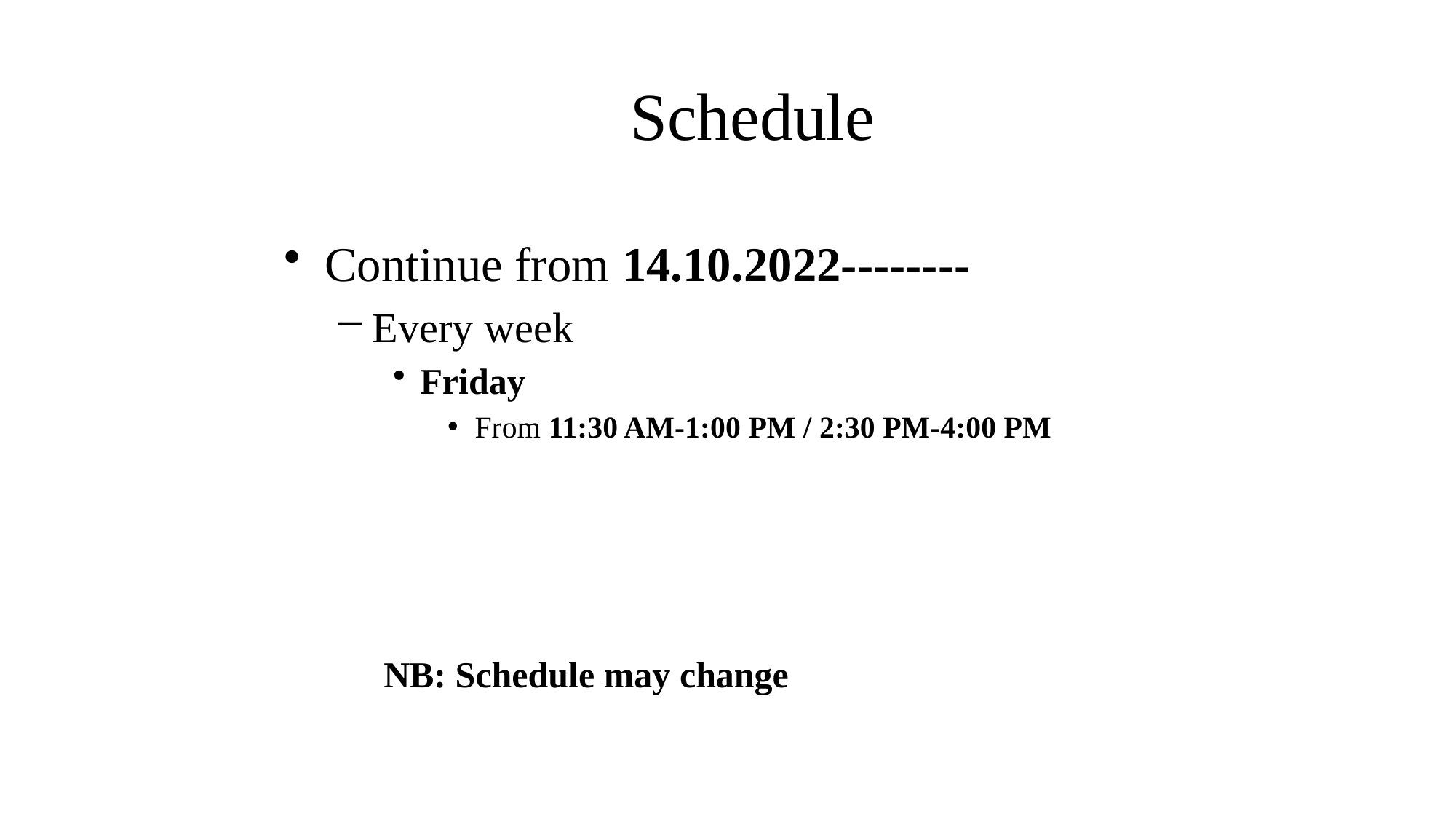

# Schedule
Continue from 14.10.2022--------
Every week
Friday
From 11:30 AM-1:00 PM / 2:30 PM-4:00 PM
NB: Schedule may change